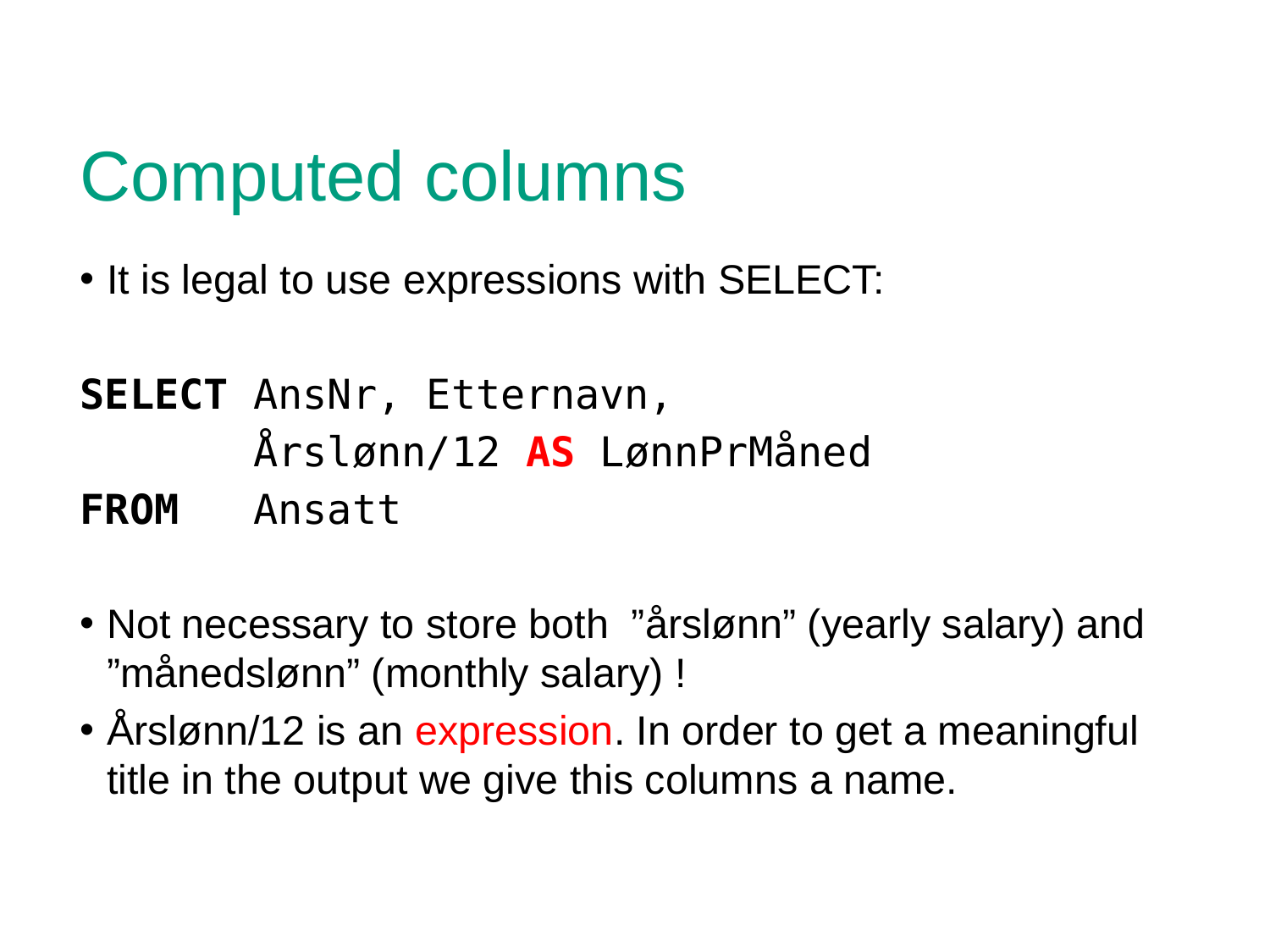

# Computed columns
It is legal to use expressions with SELECT:

SELECT AnsNr, Etternavn,
       Årslønn/12 AS LønnPrMåned
FROM   Ansatt

Not necessary to store both  ”årslønn” (yearly salary) and ”månedslønn” (monthly salary) !
Årslønn/12 is an expression. In order to get a meaningful title in the output we give this columns a name.